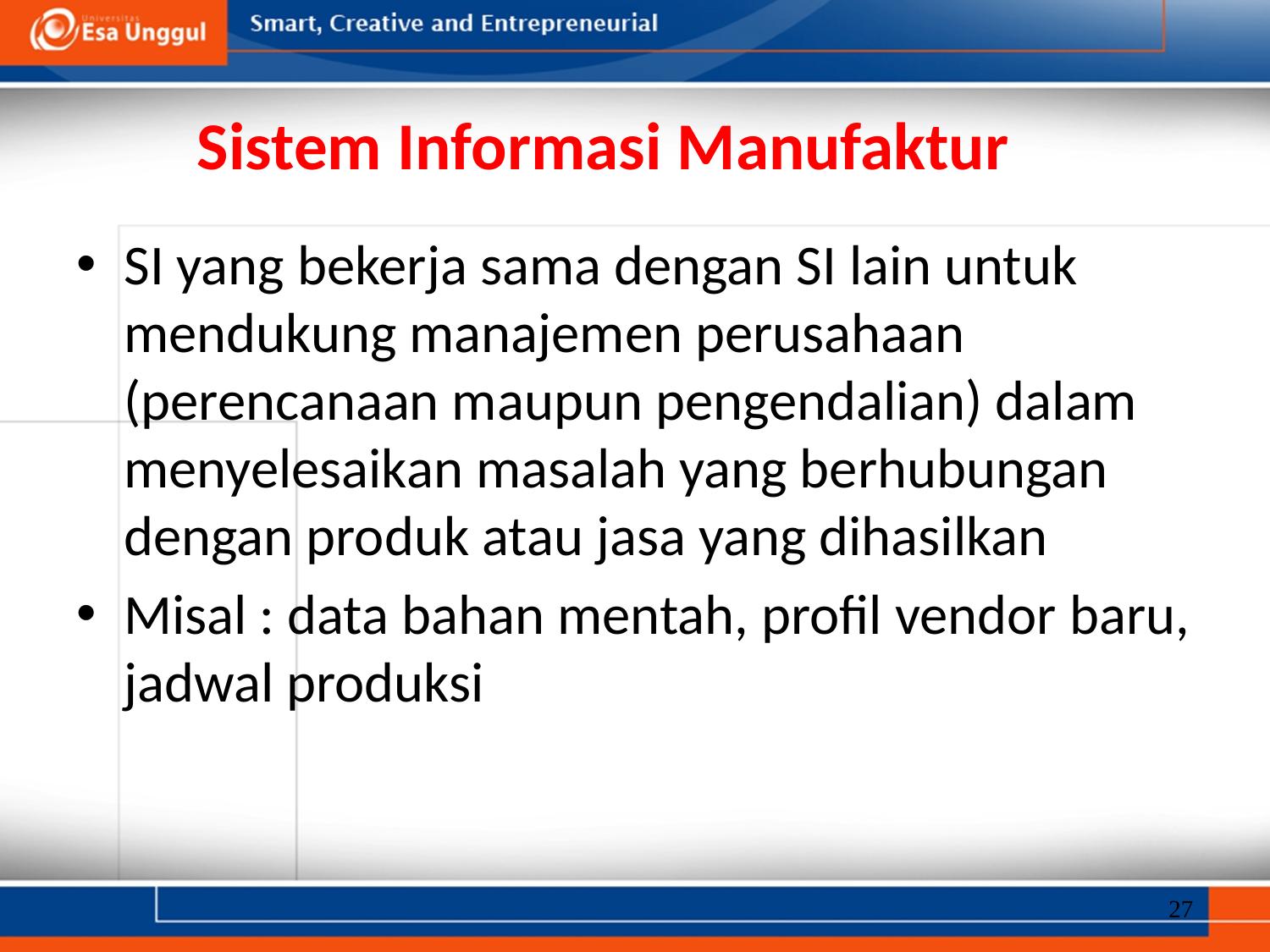

# Sistem Informasi Manufaktur
SI yang bekerja sama dengan SI lain untuk mendukung manajemen perusahaan (perencanaan maupun pengendalian) dalam menyelesaikan masalah yang berhubungan dengan produk atau jasa yang dihasilkan
Misal : data bahan mentah, profil vendor baru, jadwal produksi

27